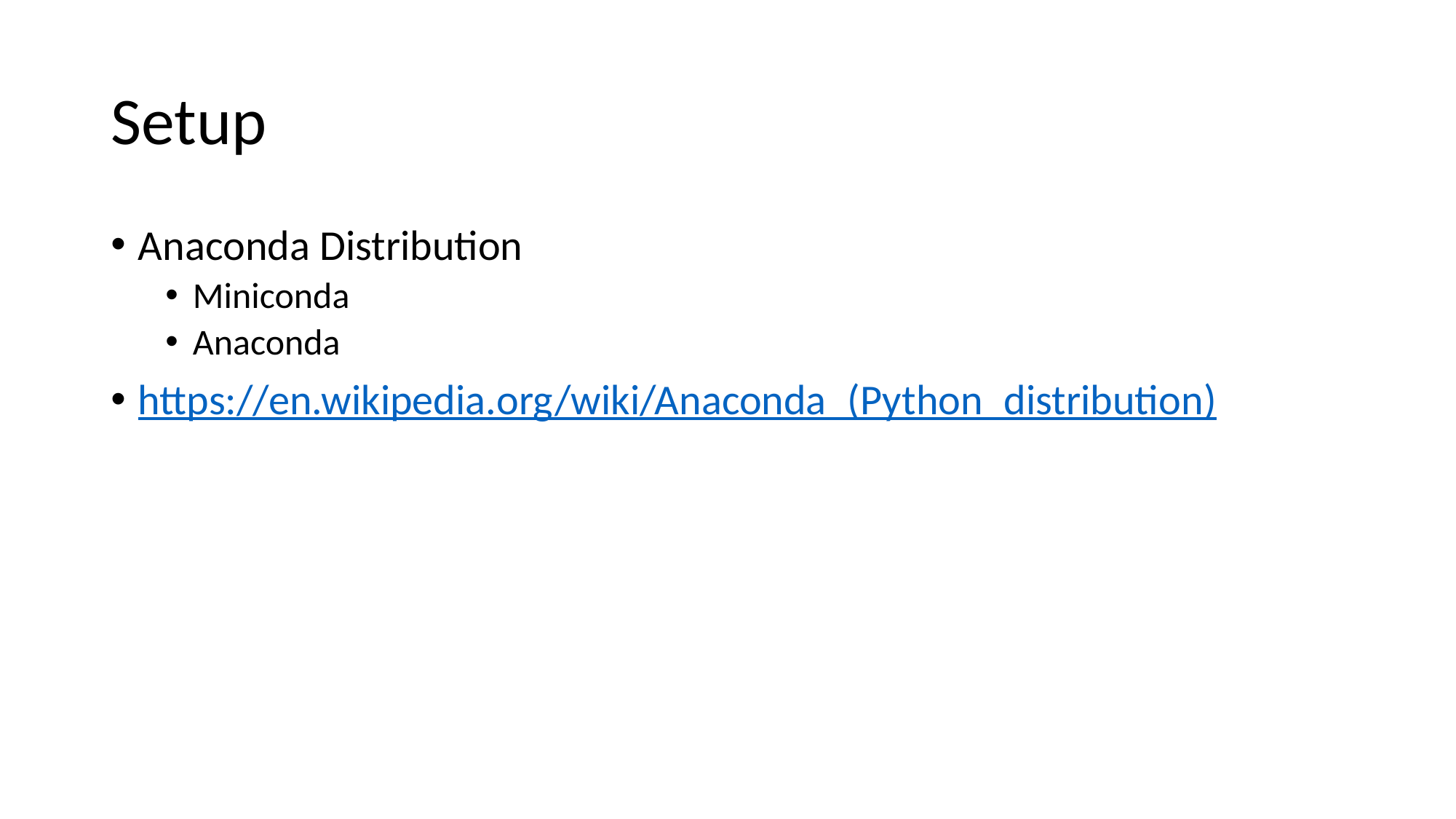

# Setup
Anaconda Distribution
Miniconda
Anaconda
https://en.wikipedia.org/wiki/Anaconda_(Python_distribution)